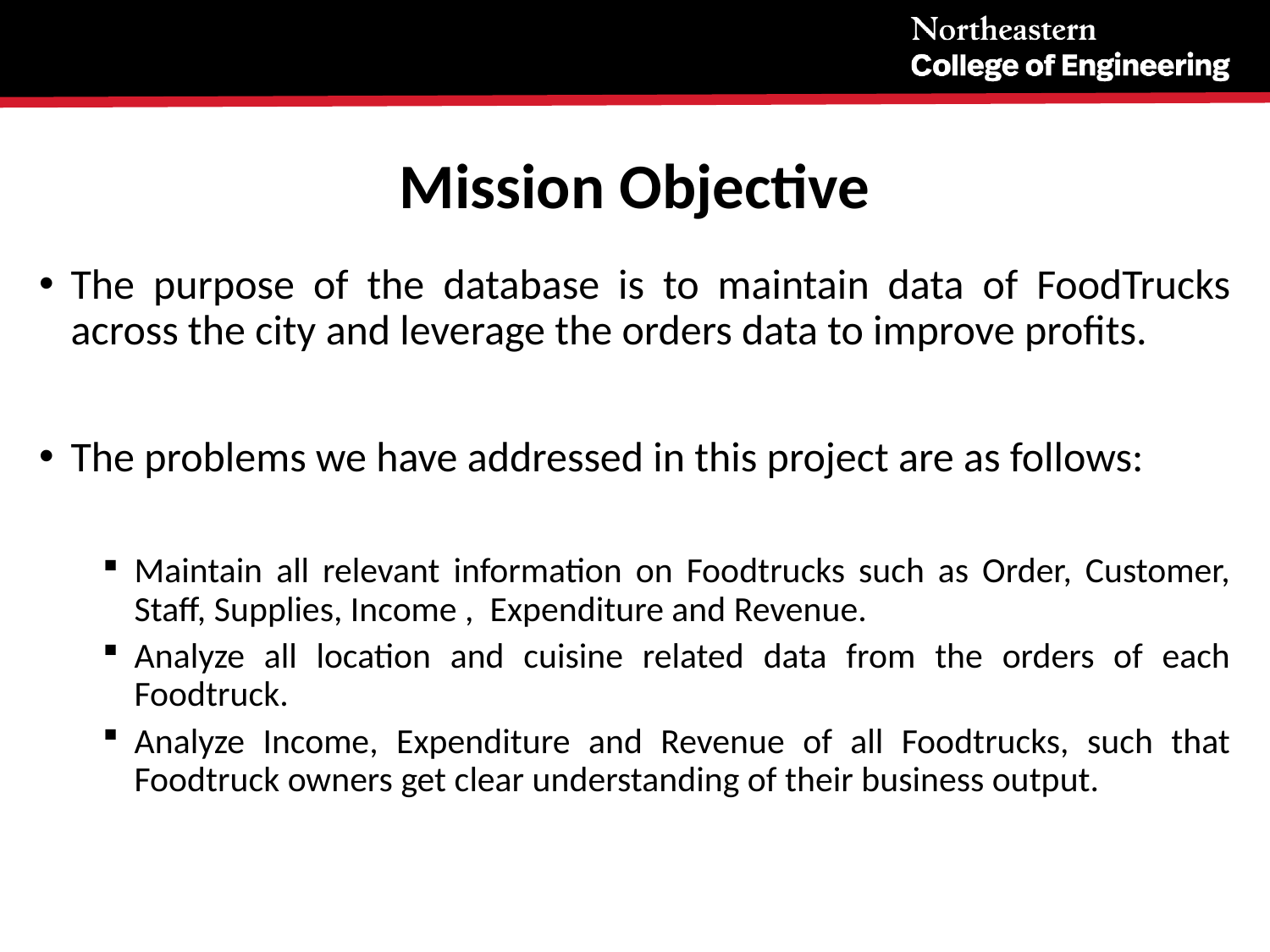

# Mission Objective
The purpose of the database is to maintain data of FoodTrucks across the city and leverage the orders data to improve profits.

The problems we have addressed in this project are as follows:

Maintain all relevant information on Foodtrucks such as Order, Customer, Staff, Supplies, Income ,  Expenditure and Revenue.
Analyze all location and cuisine related data from the orders of each Foodtruck.
Analyze Income, Expenditure and Revenue of all Foodtrucks, such that Foodtruck owners get clear understanding of their business output.